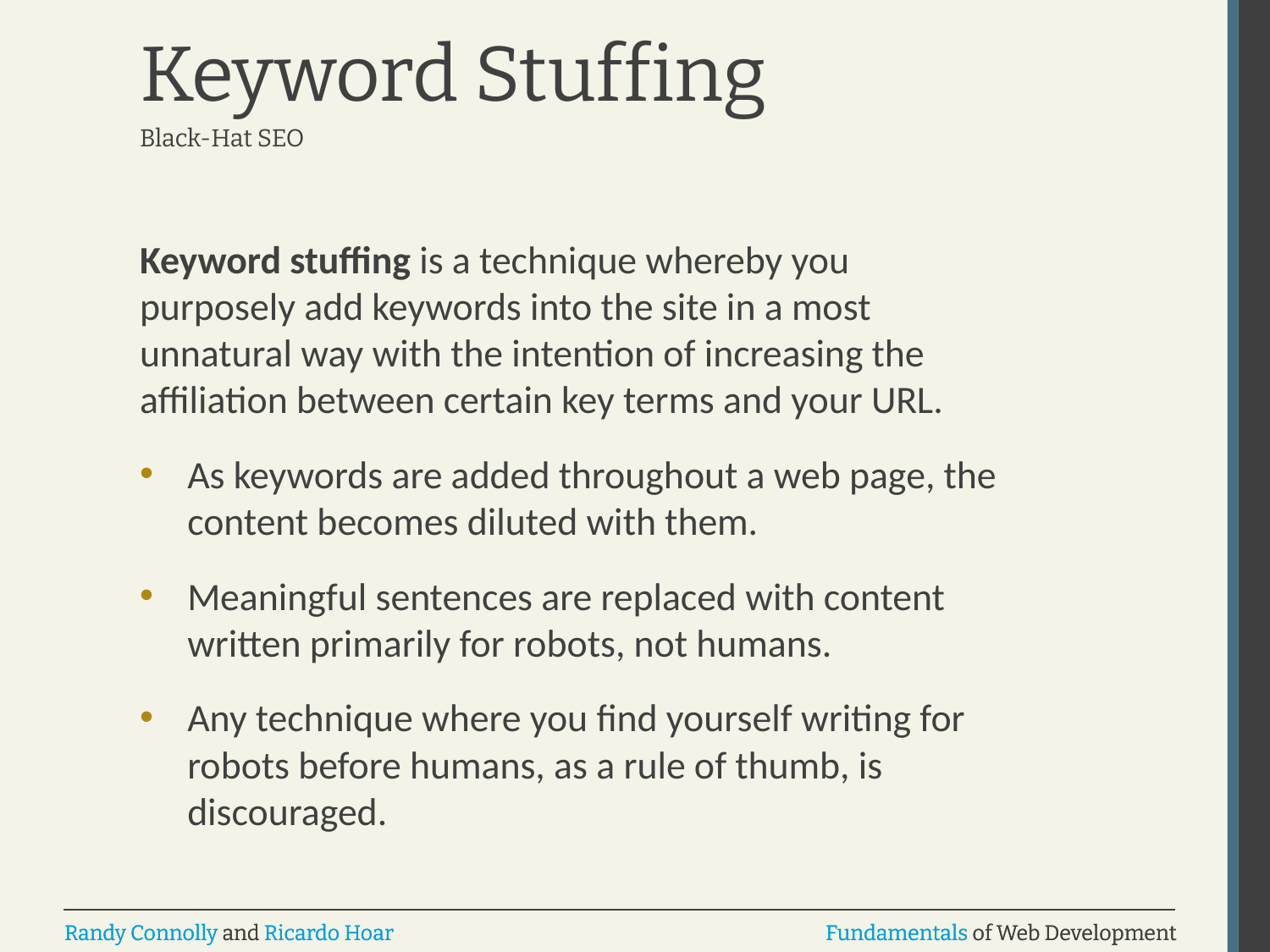

# Keyword Stuffing
Black-Hat SEO
Keyword stuffing is a technique whereby you purposely add keywords into the site in a most unnatural way with the intention of increasing the affiliation between certain key terms and your URL.
As keywords are added throughout a web page, the content becomes diluted with them.
Meaningful sentences are replaced with content written primarily for robots, not humans.
Any technique where you find yourself writing for robots before humans, as a rule of thumb, is discouraged.